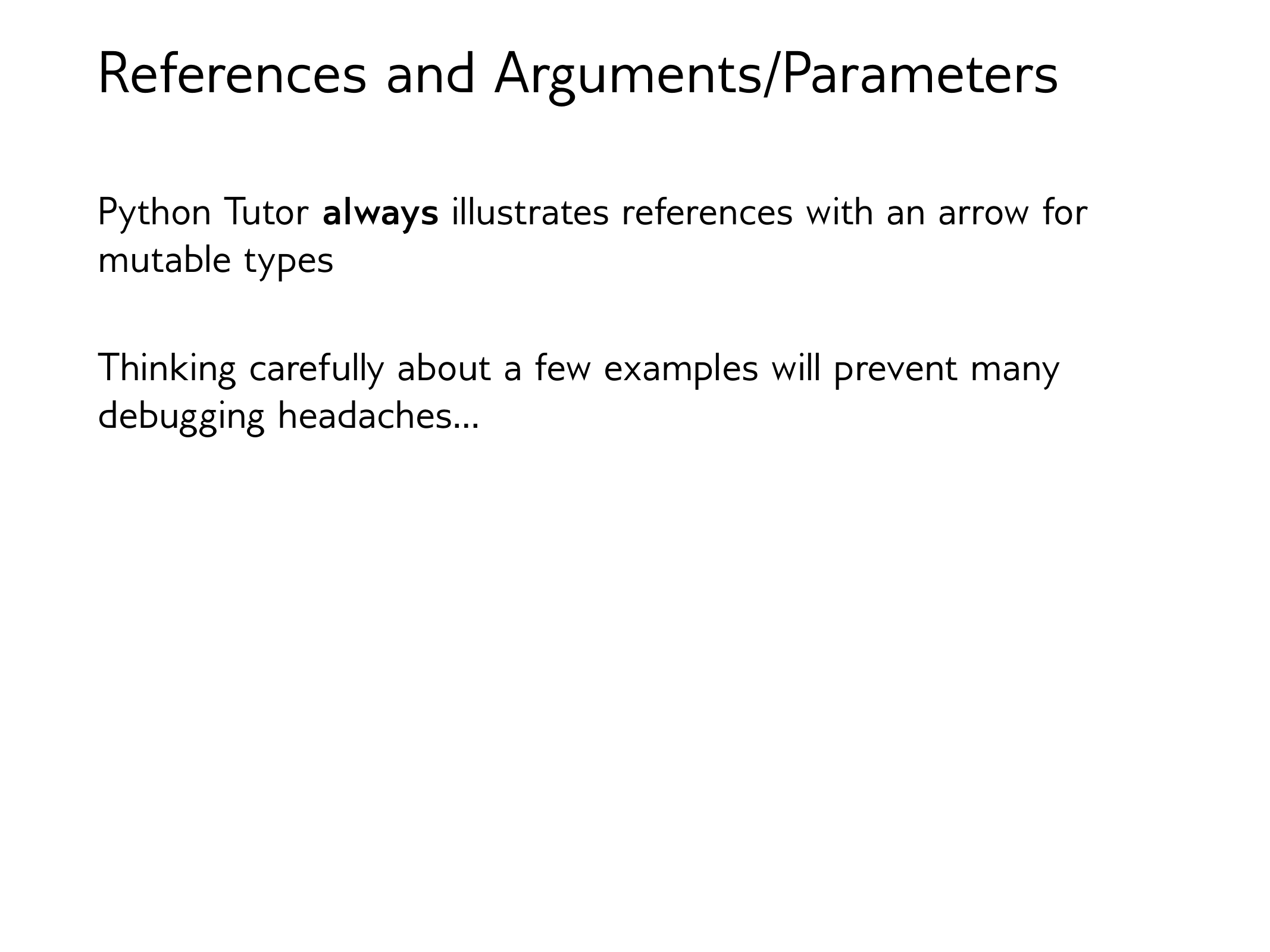

# References and Arguments/Parameters
Python Tutor always illustrates references with an arrow for mutable types
Thinking carefully about a few examples will prevent many debugging headaches…